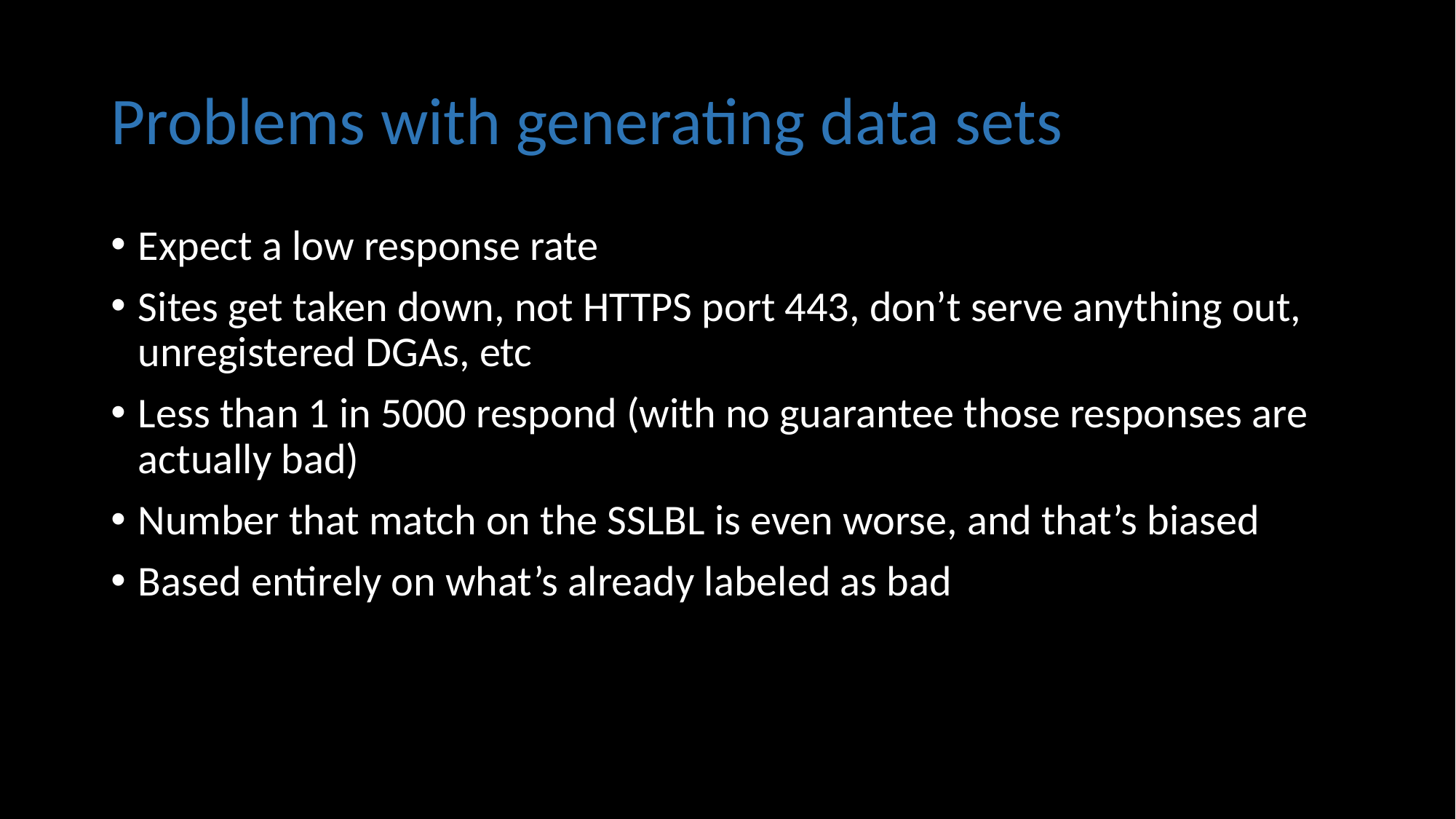

# Problems with generating data sets
Expect a low response rate
Sites get taken down, not HTTPS port 443, don’t serve anything out, unregistered DGAs, etc
Less than 1 in 5000 respond (with no guarantee those responses are actually bad)
Number that match on the SSLBL is even worse, and that’s biased
Based entirely on what’s already labeled as bad